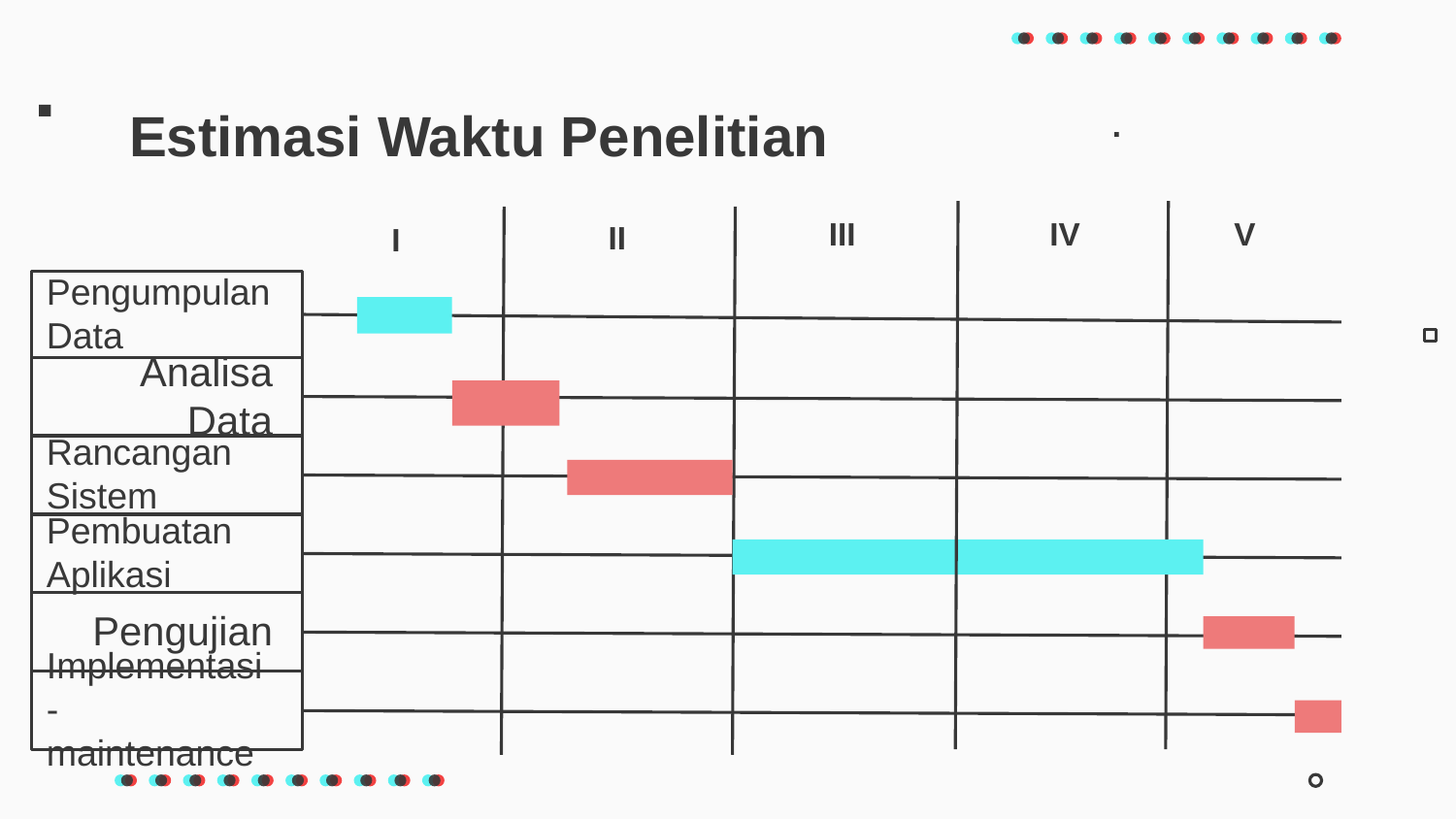

# Estimasi Waktu Penelitian
.
III
IV
V
II
I
Pengumpulan Data

Analisa Data

Rancangan Sistem

Pembuatan Aplikasi

Pengujian

Implementasi - maintenance